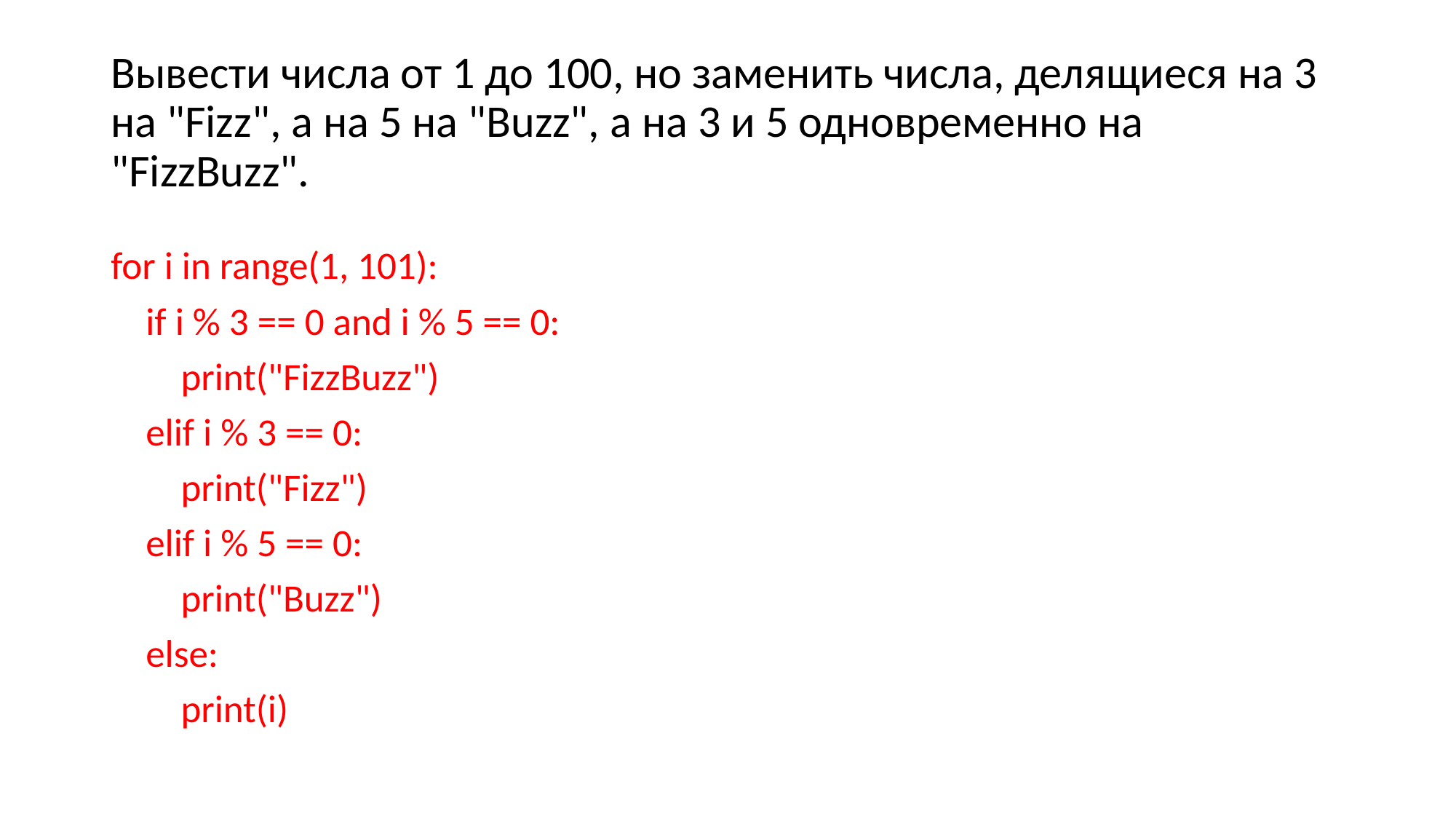

# Вывести числа от 1 до 100, но заменить числа, делящиеся на 3 на "Fizz", а на 5 на "Buzz", а на 3 и 5 одновременно на "FizzBuzz".
for i in range(1, 101):
    if i % 3 == 0 and i % 5 == 0:
        print("FizzBuzz")
    elif i % 3 == 0:
        print("Fizz")
    elif i % 5 == 0:
        print("Buzz")
    else:
        print(i)